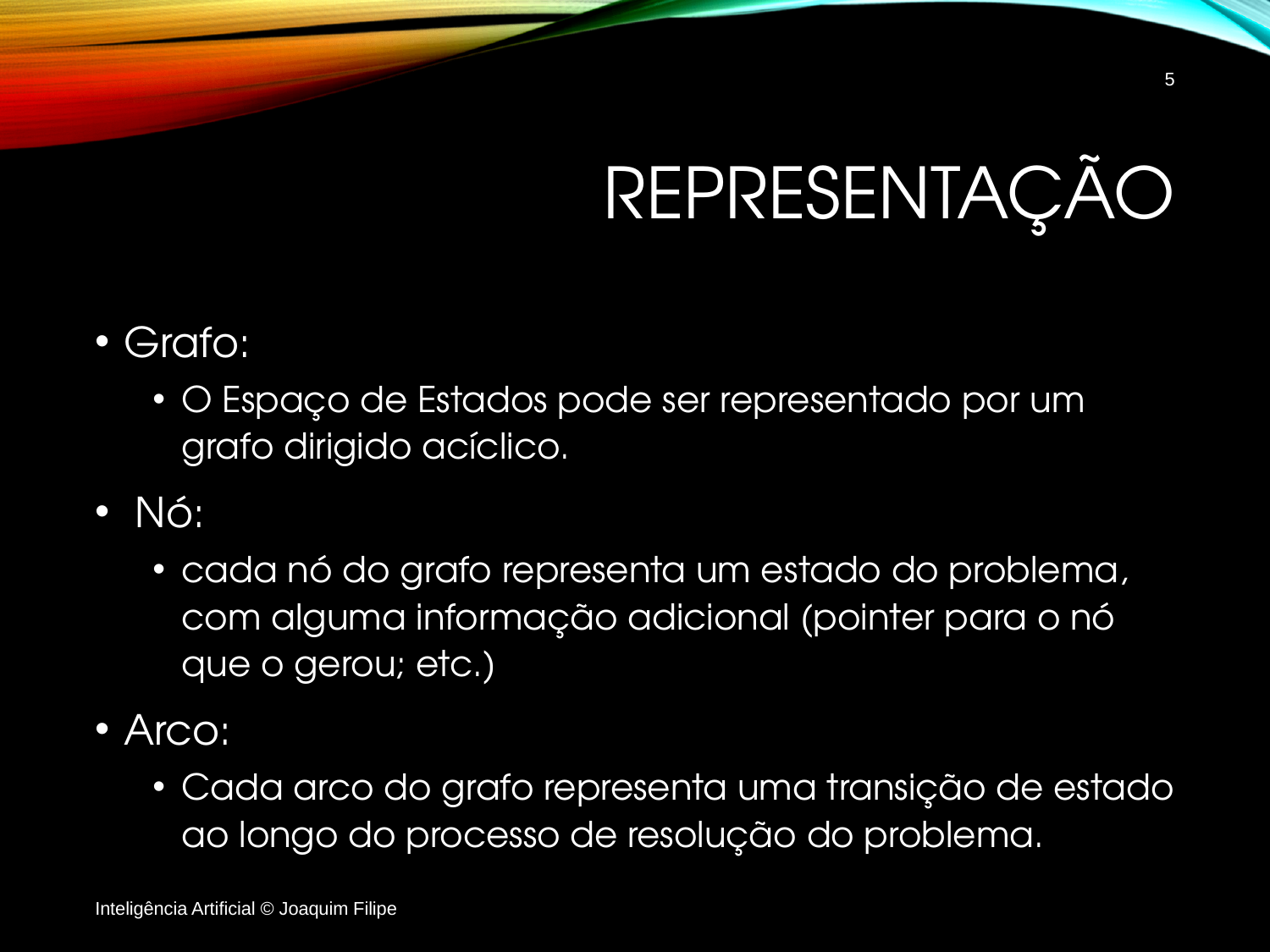

5
# Representação
Grafo:
O Espaço de Estados pode ser representado por um grafo dirigido acíclico.
 Nó:
cada nó do grafo representa um estado do problema, com alguma informação adicional (pointer para o nó que o gerou; etc.)
Arco:
Cada arco do grafo representa uma transição de estado ao longo do processo de resolução do problema.
Inteligência Artificial © Joaquim Filipe